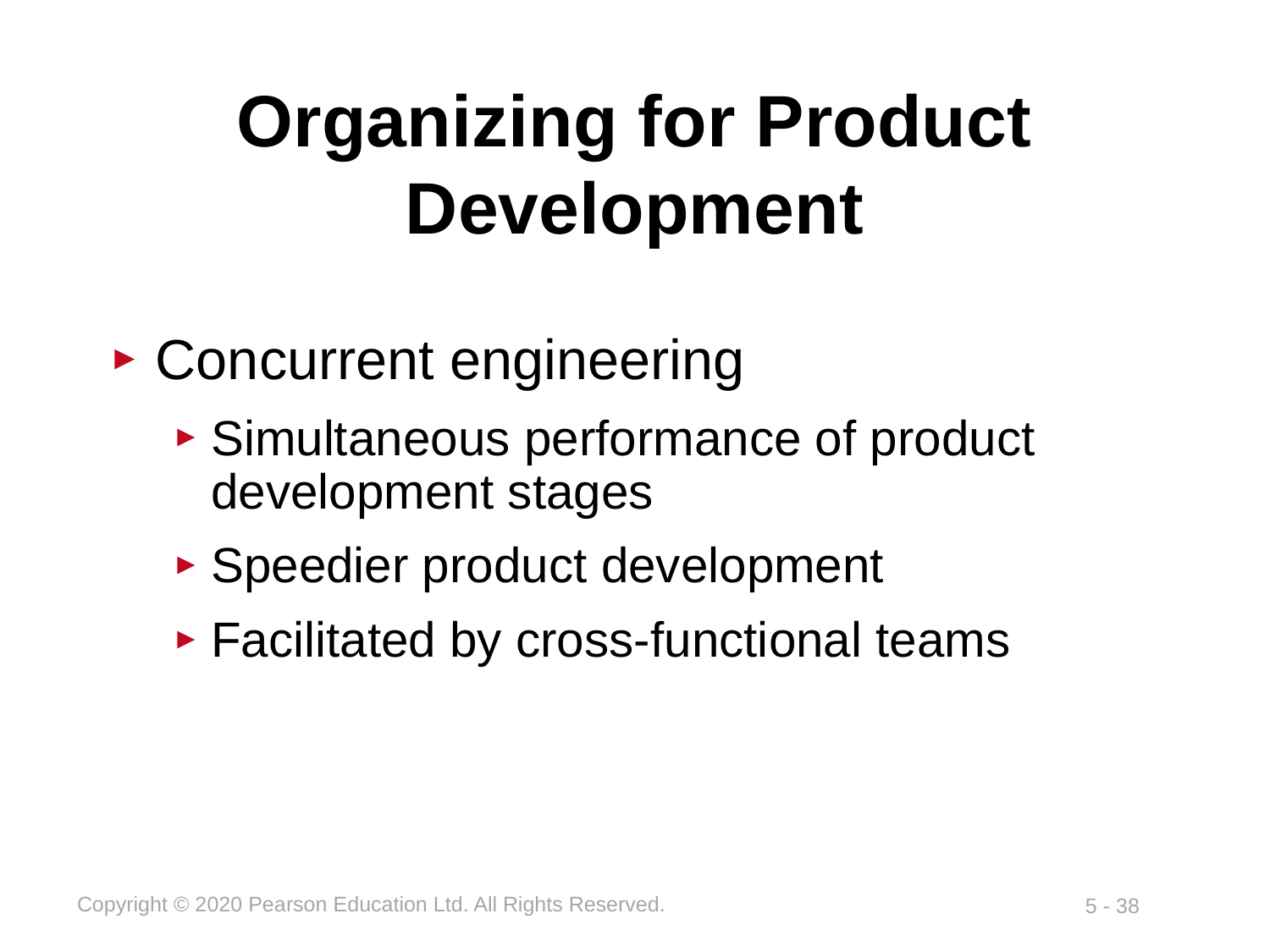

# Organizing for Product Development
Concurrent engineering
Simultaneous performance of product development stages
Speedier product development
Facilitated by cross-functional teams